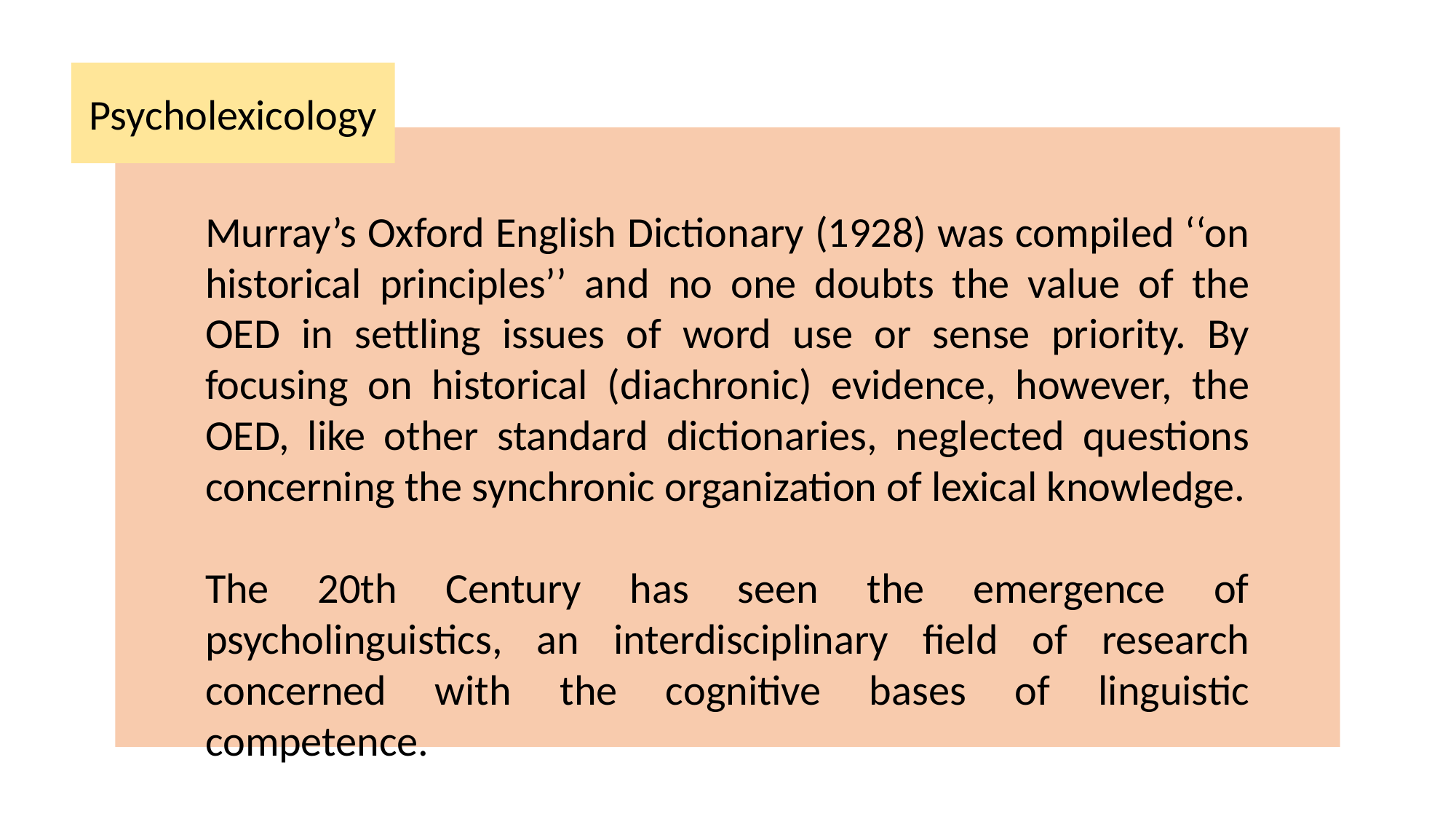

Psycholexicology

Murray’s Oxford English Dictionary (1928) was compiled ‘‘on historical principles’’ and no one doubts the value of the OED in settling issues of word use or sense priority. By focusing on historical (diachronic) evidence, however, the OED, like other standard dictionaries, neglected questions concerning the synchronic organization of lexical knowledge.

The 20th Century has seen the emergence of psycholinguistics, an interdisciplinary field of research concerned with the cognitive bases of linguistic competence.